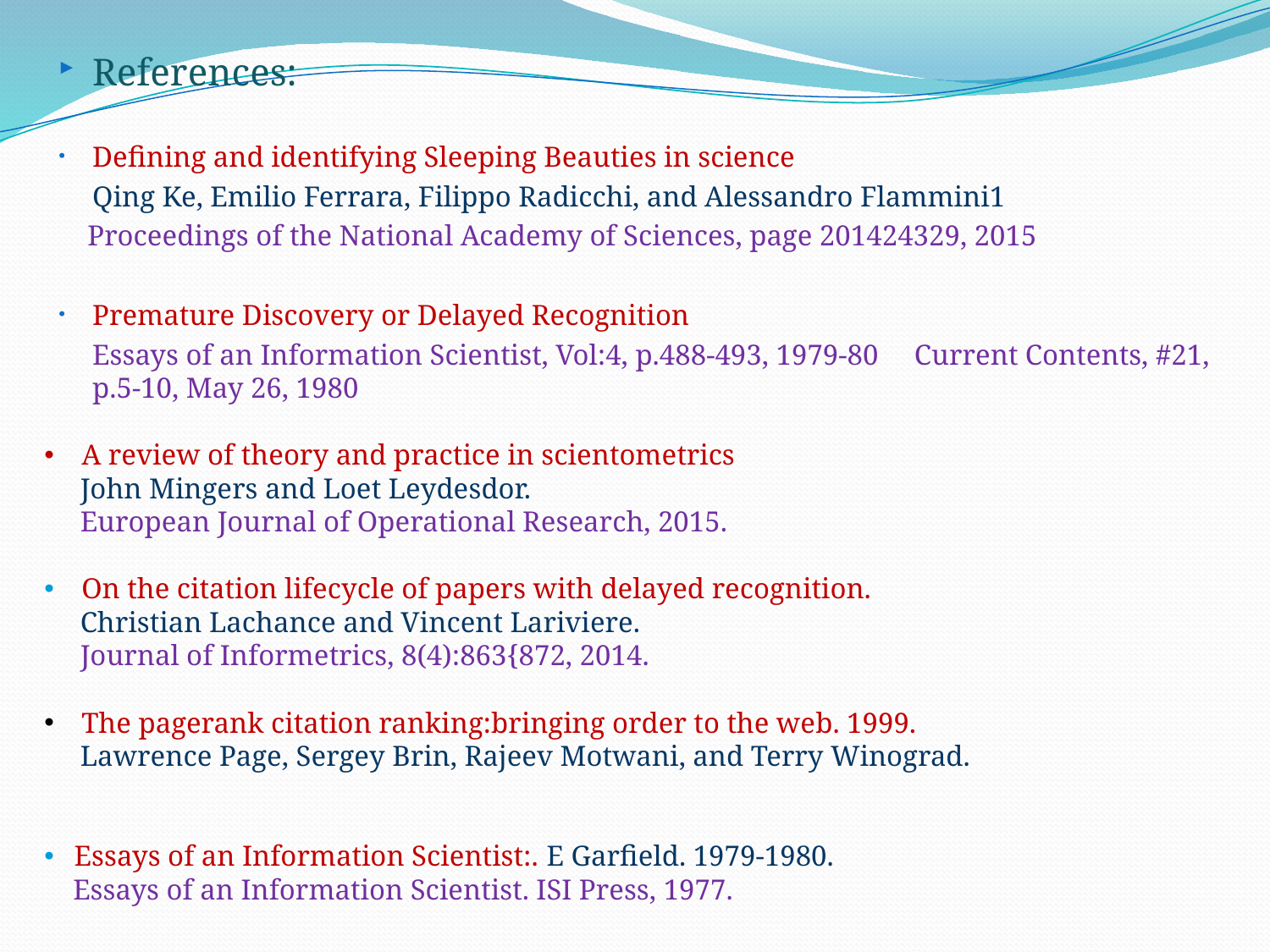

References:

Defining and identifying Sleeping Beauties in science
	Qing Ke, Emilio Ferrara, Filippo Radicchi, and Alessandro Flammini1
    Proceedings of the National Academy of Sciences, page 201424329, 2015

Premature Discovery or Delayed Recognition
 	Essays of an Information Scientist, Vol:4, p.488-493, 1979-80     Current Contents, #21, p.5-10, May 26, 1980

    A review of theory and practice in scientometrics
     John Mingers and Loet Leydesdor.
     European Journal of Operational Research, 2015.

    On the citation lifecycle of papers with delayed recognition.
     Christian Lachance and Vincent Lariviere.
     Journal of Informetrics, 8(4):863{872, 2014.

    The pagerank citation ranking:bringing order to the web. 1999.
     Lawrence Page, Sergey Brin, Rajeev Motwani, and Terry Winograd.

   Essays of an Information Scientist:. E Garfield. 1979-1980.
    Essays of an Information Scientist. ISI Press, 1977.